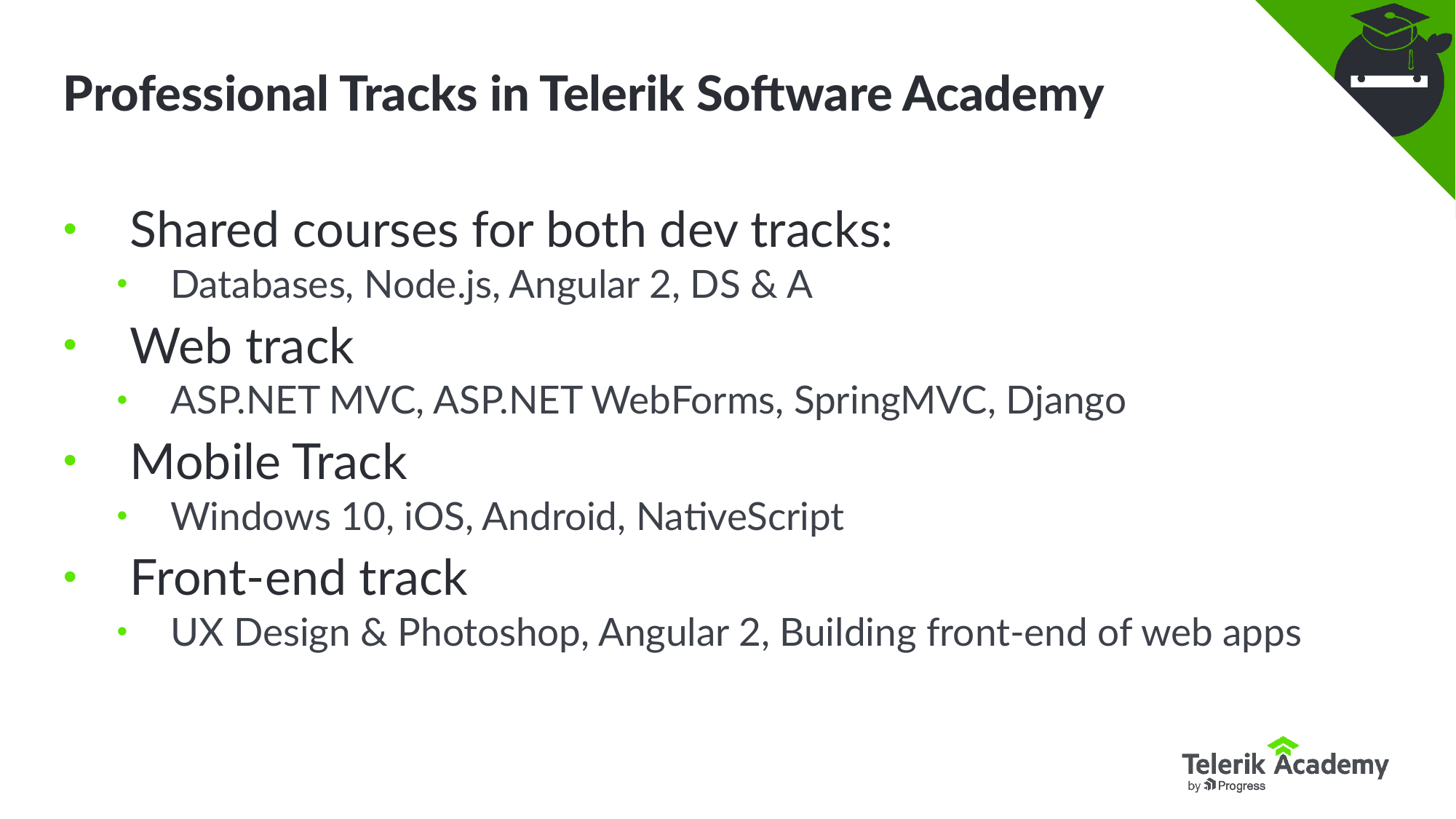

# Professional Tracks in Telerik Software Academy
Shared courses for both dev tracks:
Databases, Node.js, Angular 2, DS & A
Web track
ASP.NET MVC, ASP.NET WebForms, SpringMVC, Django
Mobile Track
Windows 10, iOS, Android, NativeScript
Front-end track
UX Design & Photoshop, Angular 2, Building front-end of web apps